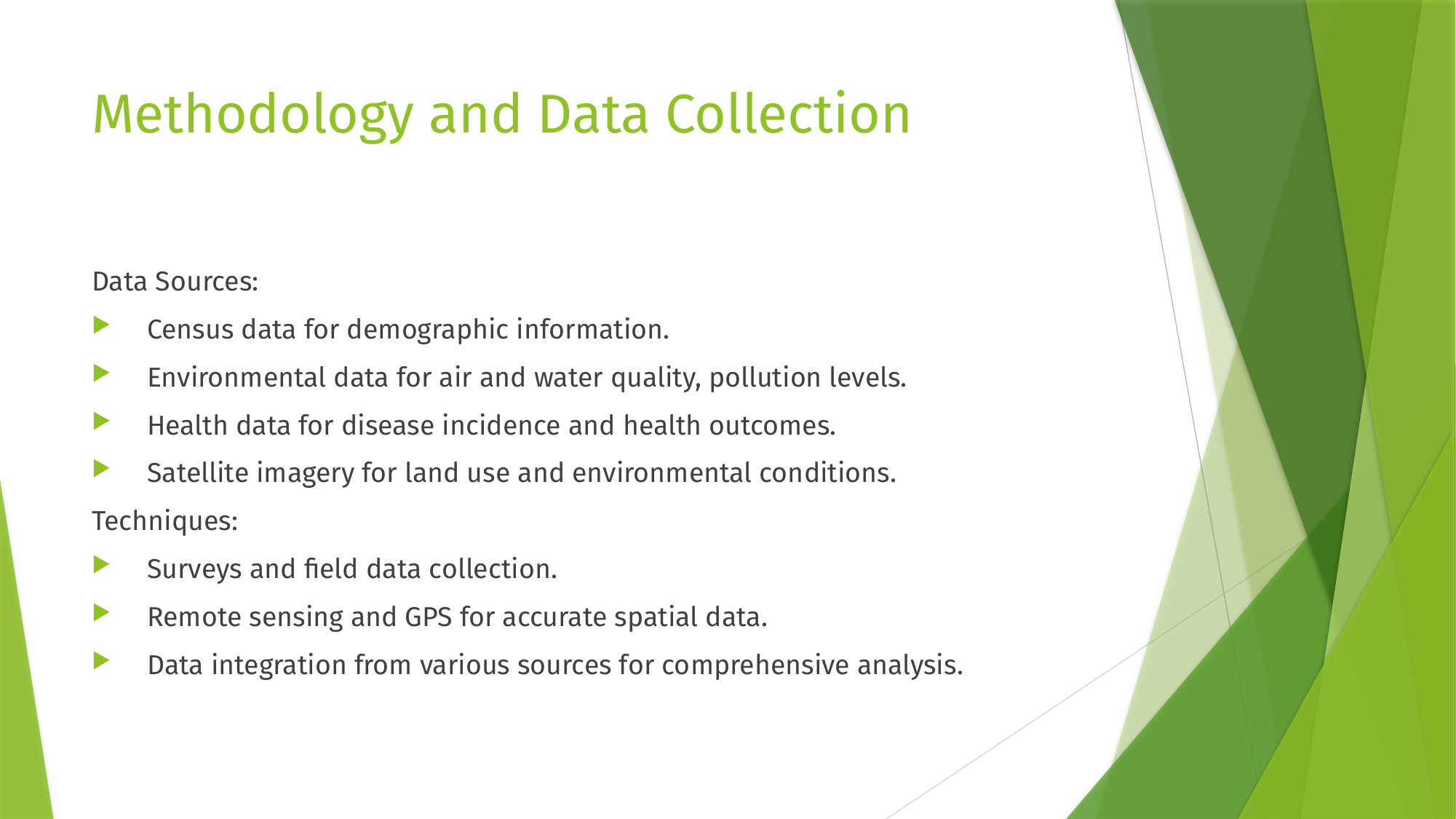

# Methodology and Data Collection
Data Sources:
  Census data for demographic information.
  Environmental data for air and water quality, pollution levels.
  Health data for disease incidence and health outcomes.
  Satellite imagery for land use and environmental conditions.
Techniques:
  Surveys and field data collection.
  Remote sensing and GPS for accurate spatial data.
  Data integration from various sources for comprehensive analysis.